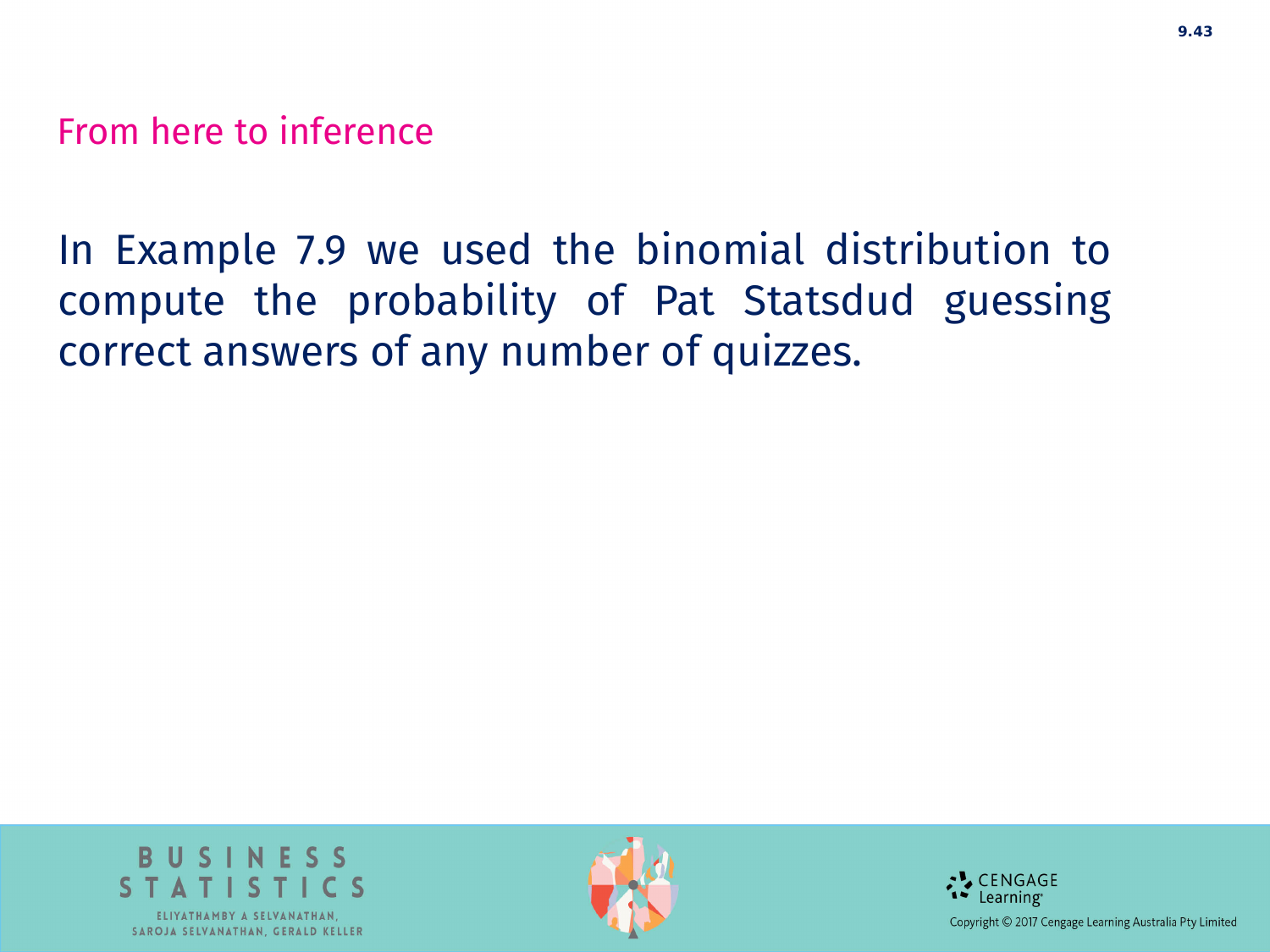

9.43
From here to inference
In Example 7.9 we used the binomial distribution to compute the probability of Pat Statsdud guessing correct answers of any number of quizzes.